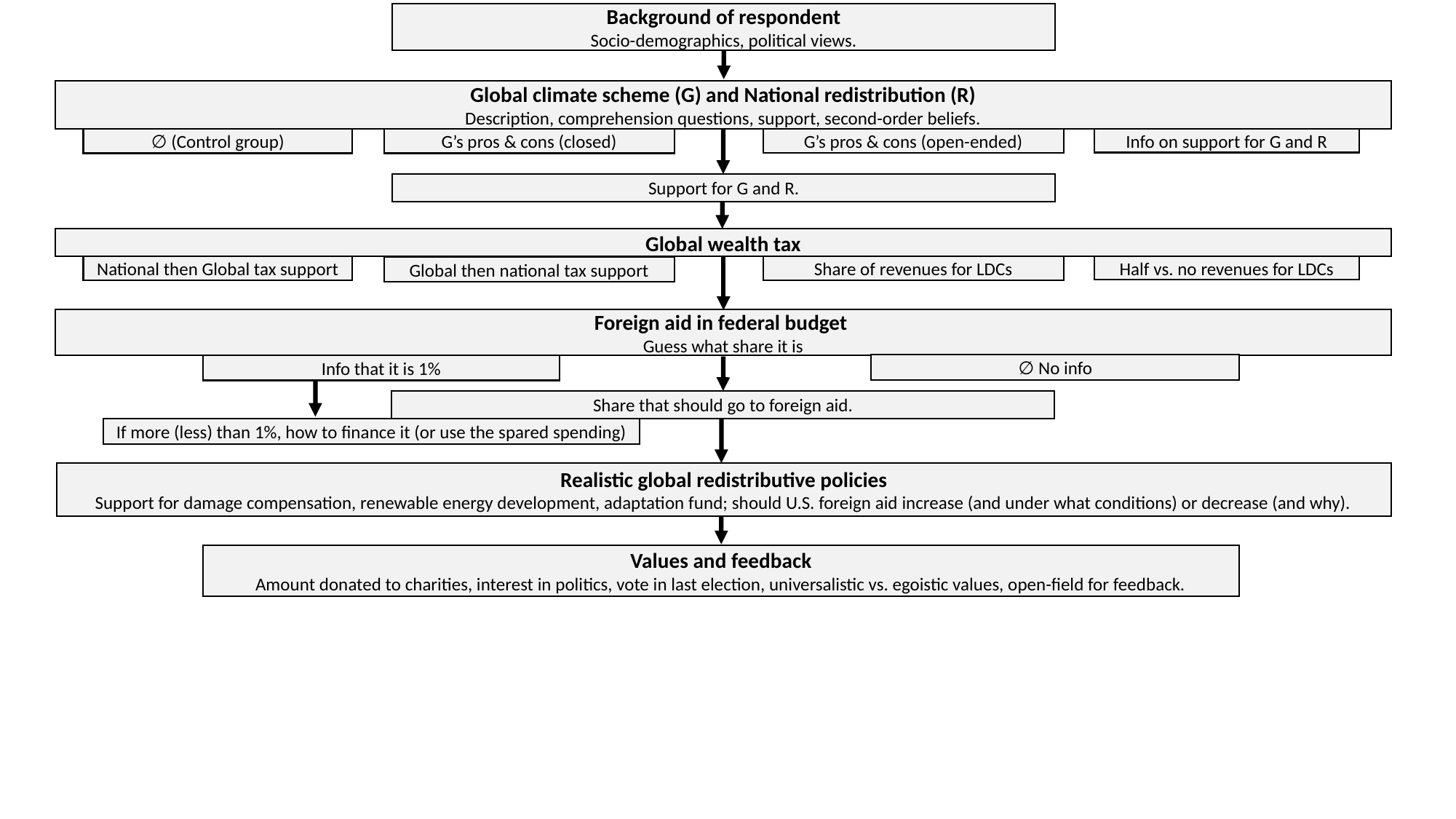

Background of respondent
Socio-demographics, political views.
Global climate scheme (G) and National redistribution (R)
Description, comprehension questions, support, second-order beliefs.
G’s pros & cons (open-ended)
G’s pros & cons (closed)
∅ (Control group)
Info on support for G and R
Support for G and R.
Global wealth tax
National then Global tax support
Share of revenues for LDCs
Half vs. no revenues for LDCs
Global then national tax support
Foreign aid in federal budget
Guess what share it is
∅ No info
Info that it is 1%
Share that should go to foreign aid.
If more (less) than 1%, how to finance it (or use the spared spending)
Realistic global redistributive policies
Support for damage compensation, renewable energy development, adaptation fund; should U.S. foreign aid increase (and under what conditions) or decrease (and why).
Values and feedback
Amount donated to charities, interest in politics, vote in last election, universalistic vs. egoistic values, open-field for feedback.